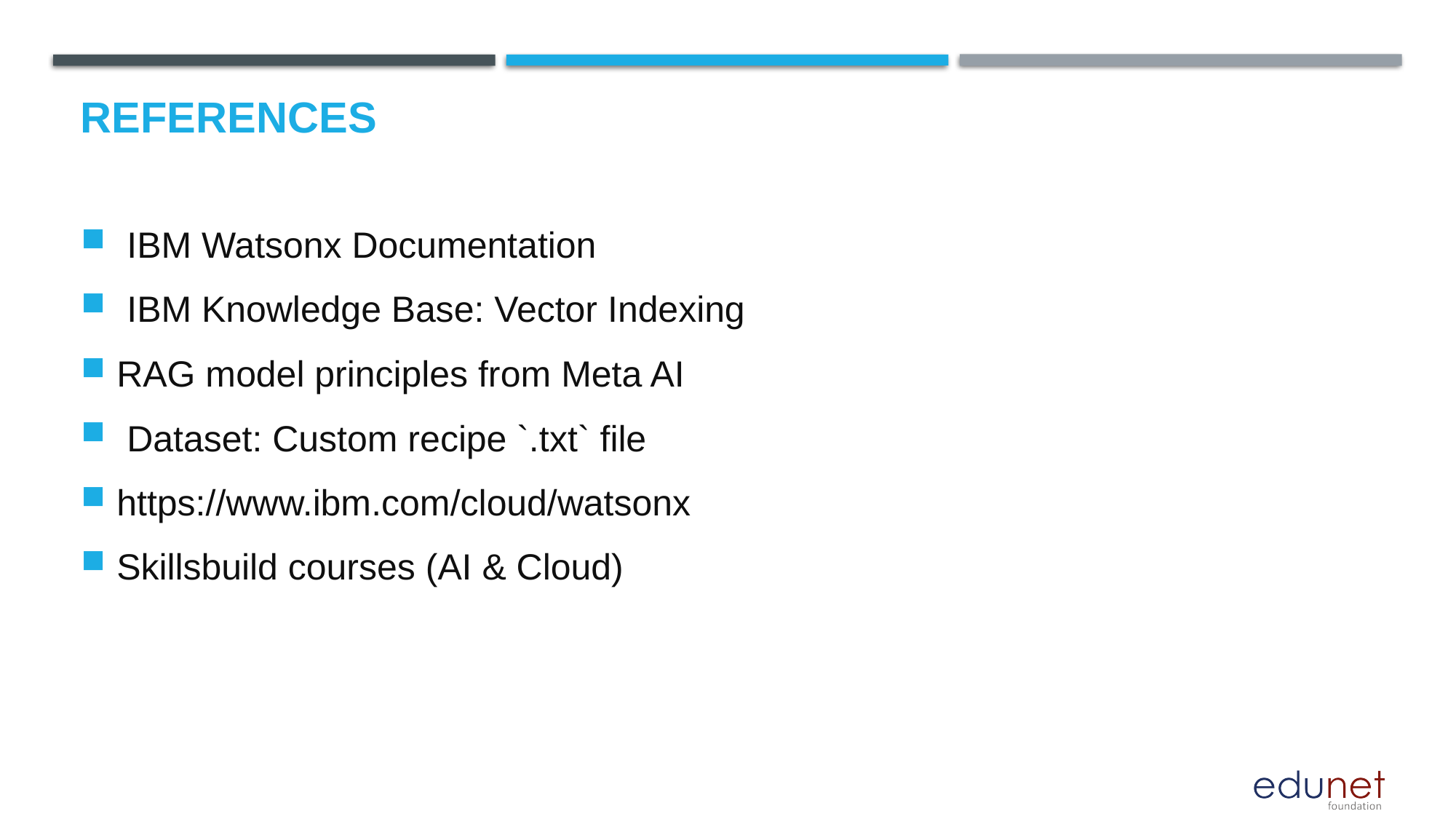

# References
 IBM Watsonx Documentation
 IBM Knowledge Base: Vector Indexing
RAG model principles from Meta AI
 Dataset: Custom recipe `.txt` file
https://www.ibm.com/cloud/watsonx
Skillsbuild courses (AI & Cloud)